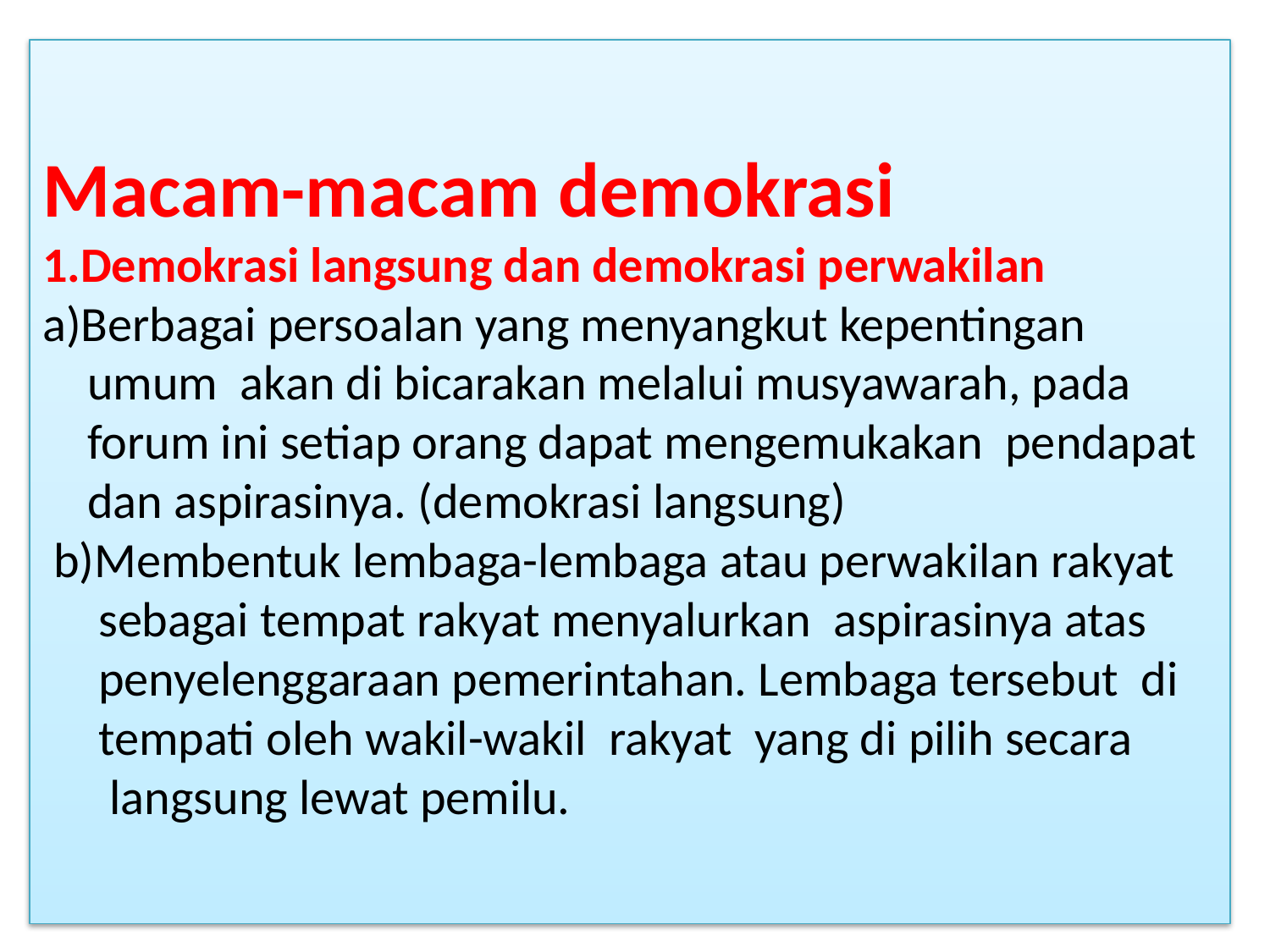

# Macam-macam demokrasi 1.Demokrasi langsung dan demokrasi perwakilan a)Berbagai persoalan yang menyangkut kepentingan umum  akan di bicarakan melalui musyawarah, pada forum ini setiap orang dapat mengemukakan  pendapat dan aspirasinya. (demokrasi langsung) b)Membentuk lembaga-lembaga atau perwakilan rakyat sebagai tempat rakyat menyalurkan  aspirasinya atas penyelenggaraan pemerintahan. Lembaga tersebut  di tempati oleh wakil-wakil  rakyat  yang di pilih secara langsung lewat pemilu.